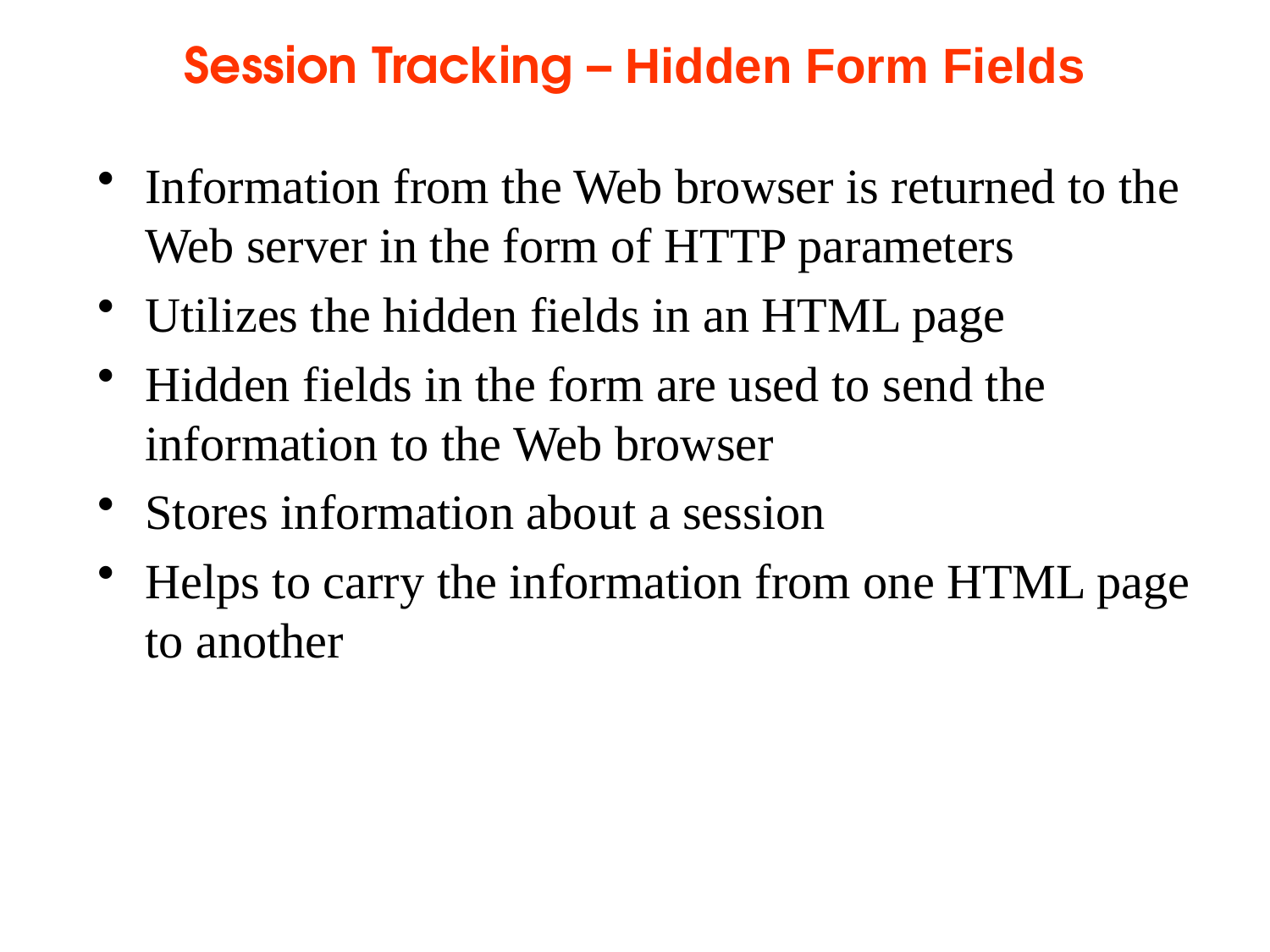

# Session Tracking – Hidden Form Fields
Information from the Web browser is returned to the Web server in the form of HTTP parameters
Utilizes the hidden fields in an HTML page
Hidden fields in the form are used to send the information to the Web browser
Stores information about a session
Helps to carry the information from one HTML page to another